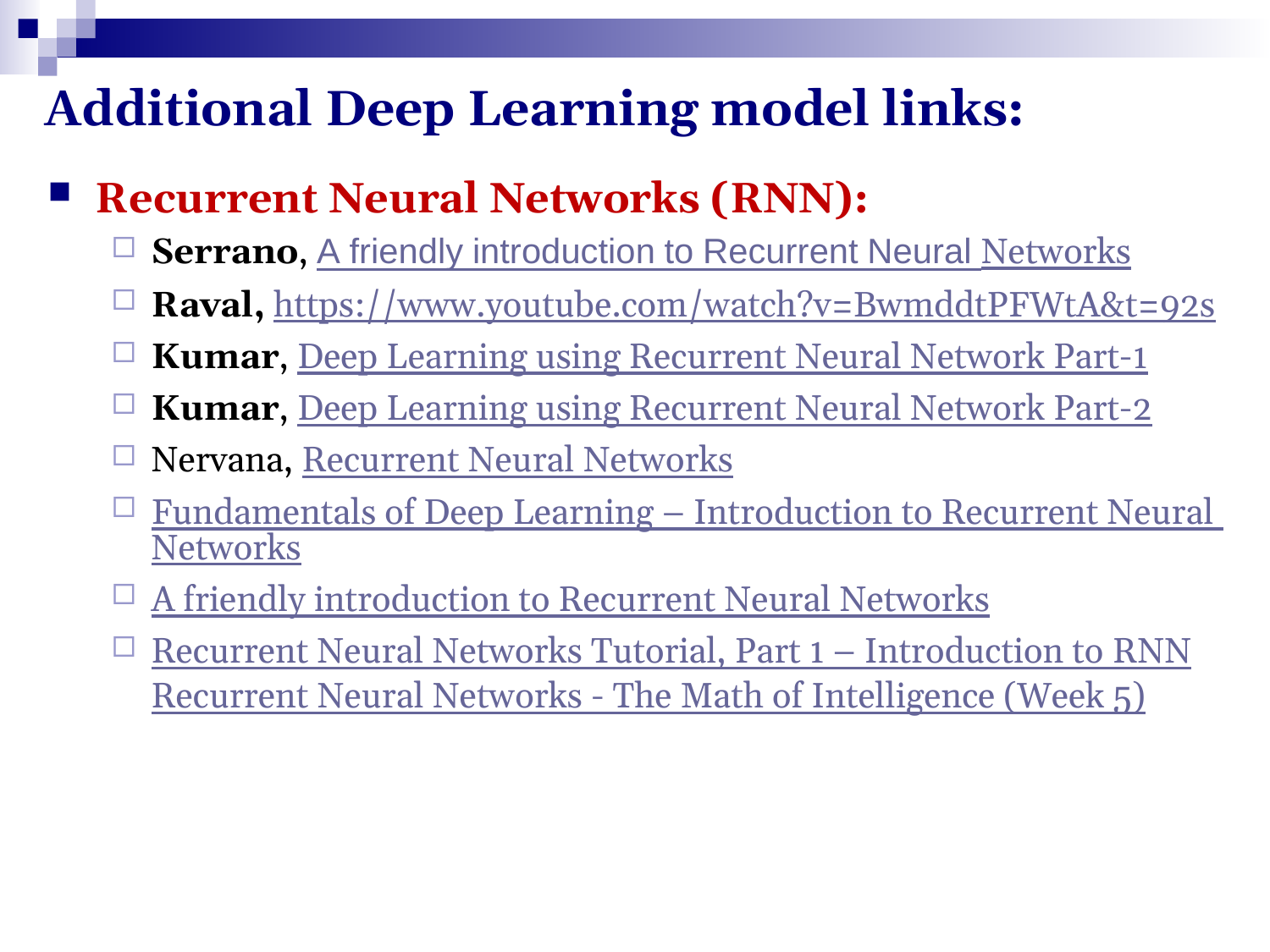

# Additional Deep Learning model links:
Recurrent Neural Networks (RNN):
Serrano, ﻿A friendly introduction to Recurrent Neural Networks
Raval, https://www.youtube.com/watch?v=BwmddtPFWtA&t=92s
Kumar, Deep Learning using Recurrent Neural Network Part-1
Kumar, Deep Learning using Recurrent Neural Network Part-2
Nervana, Recurrent Neural Networks
Fundamentals of Deep Learning – Introduction to Recurrent Neural Networks
A friendly introduction to Recurrent Neural Networks
Recurrent Neural Networks Tutorial, Part 1 – Introduction to RNNRecurrent Neural Networks - The Math of Intelligence (Week 5)